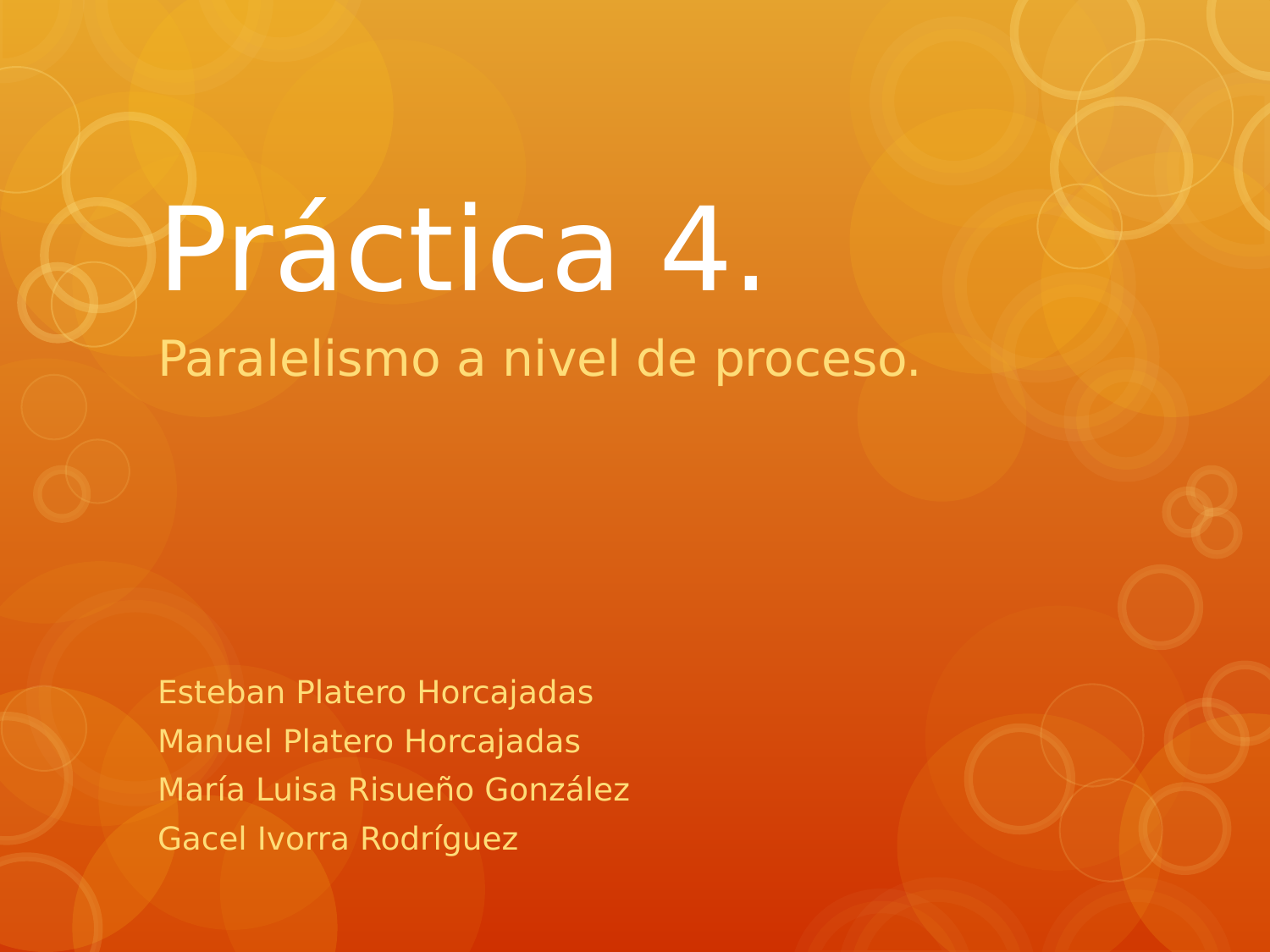

# Práctica 4.
Paralelismo a nivel de proceso.
Esteban Platero Horcajadas
Manuel Platero Horcajadas
María Luisa Risueño González
Gacel Ivorra Rodríguez